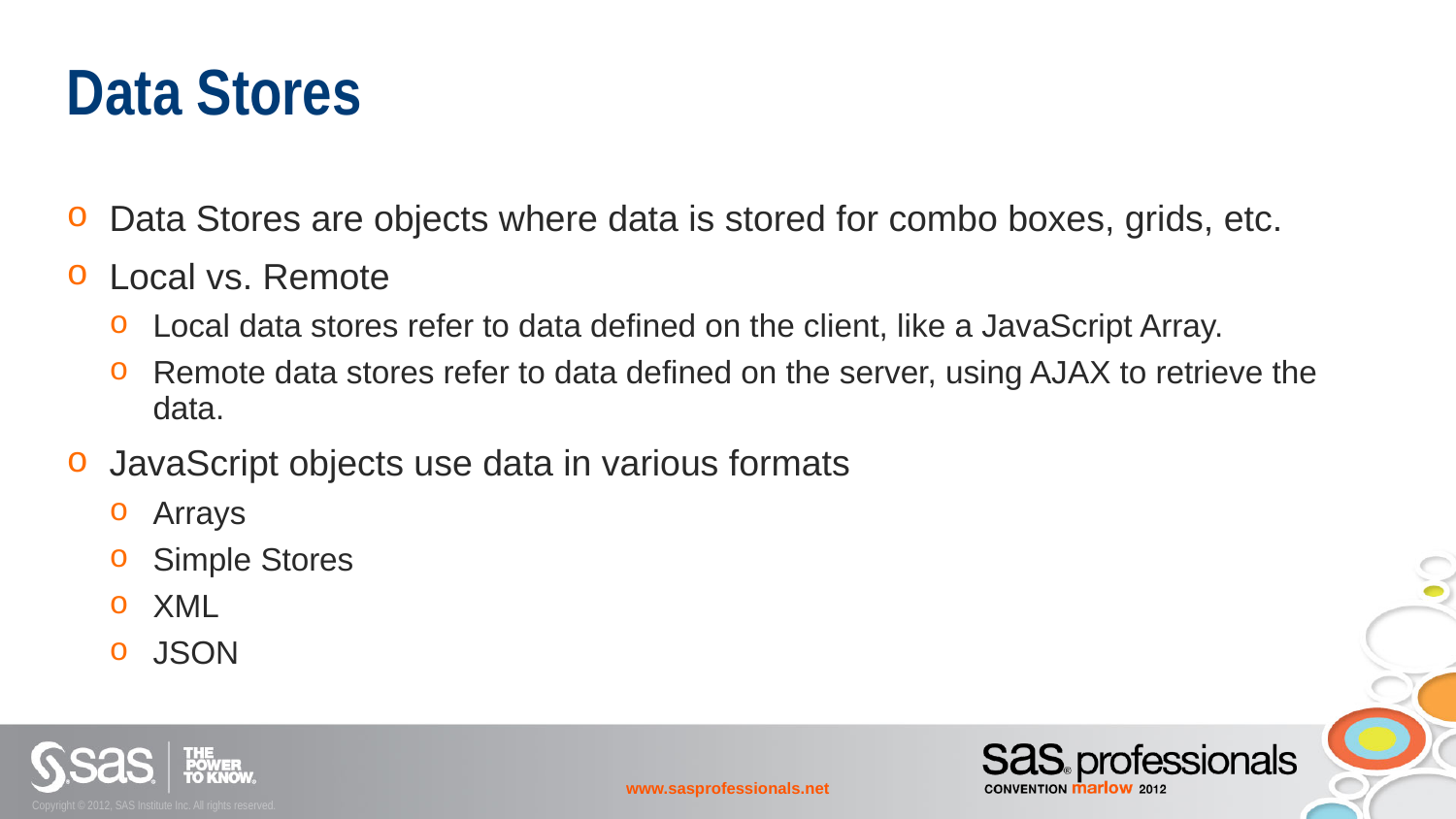

# Data Stores
Data Stores are objects where data is stored for combo boxes, grids, etc.
Local vs. Remote
Local data stores refer to data defined on the client, like a JavaScript Array.
Remote data stores refer to data defined on the server, using AJAX to retrieve the data.
JavaScript objects use data in various formats
Arrays
Simple Stores
XML
JSON